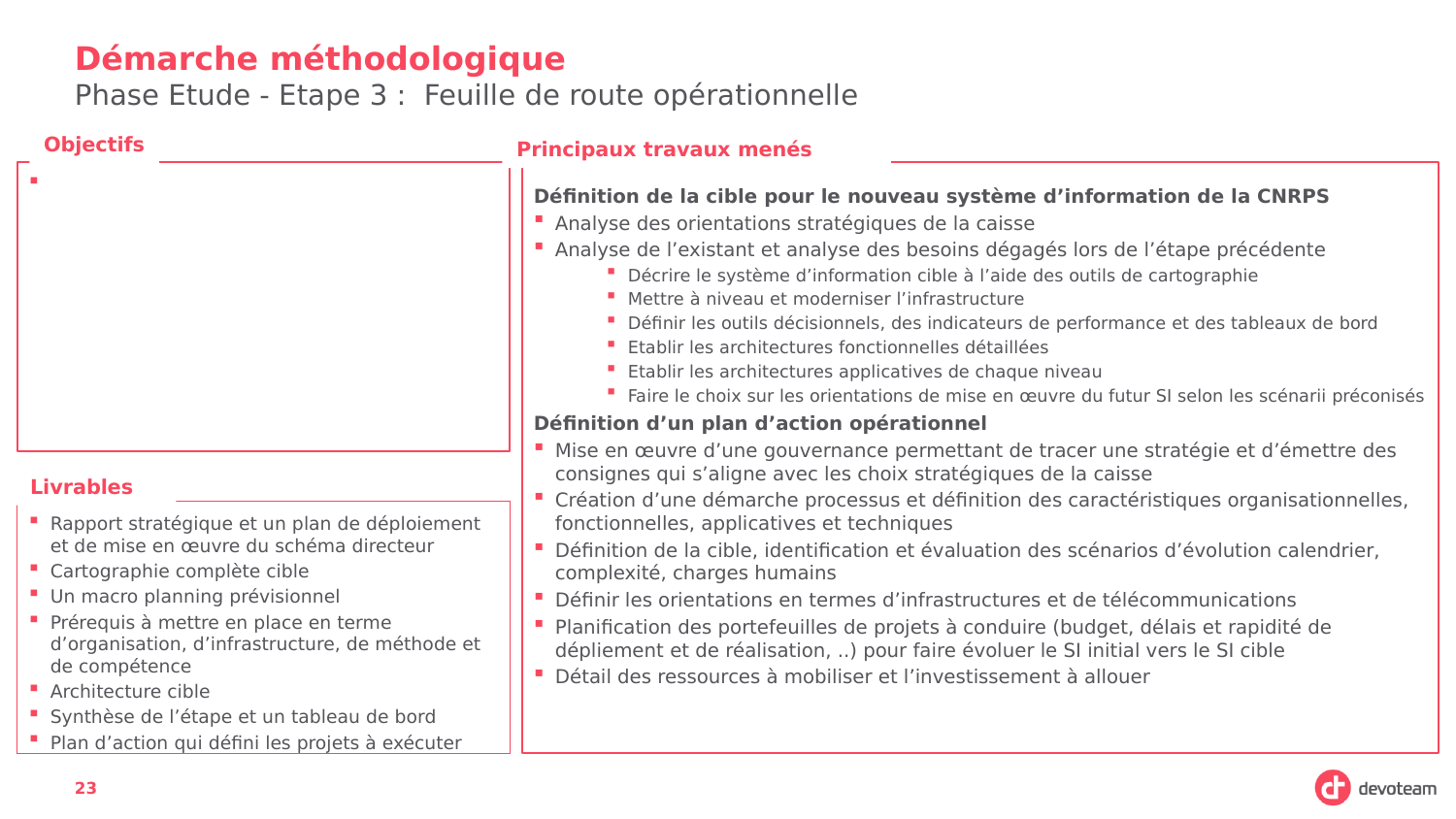

# Démarche méthodologique
Phase Etude - Etape 3 :  Feuille de route opérationnelle

Objectifs
Principaux travaux menés

Définition de la cible pour le nouveau système d’information de la CNRPS
Analyse des orientations stratégiques de la caisse
Analyse de l’existant et analyse des besoins dégagés lors de l’étape précédente
Décrire le système d’information cible à l’aide des outils de cartographie
Mettre à niveau et moderniser l’infrastructure
Définir les outils décisionnels, des indicateurs de performance et des tableaux de bord
Etablir les architectures fonctionnelles détaillées
Etablir les architectures applicatives de chaque niveau
Faire le choix sur les orientations de mise en œuvre du futur SI selon les scénarii préconisés
Définition d’un plan d’action opérationnel
Mise en œuvre d’une gouvernance permettant de tracer une stratégie et d’émettre des consignes qui s’aligne avec les choix stratégiques de la caisse
Création d’une démarche processus et définition des caractéristiques organisationnelles, fonctionnelles, applicatives et techniques
Définition de la cible, identification et évaluation des scénarios d’évolution calendrier, complexité, charges humains
Définir les orientations en termes d’infrastructures et de télécommunications
Planification des portefeuilles de projets à conduire (budget, délais et rapidité de dépliement et de réalisation, ..) pour faire évoluer le SI initial vers le SI cible
Détail des ressources à mobiliser et l’investissement à allouer

Livrables
Rapport stratégique et un plan de déploiement et de mise en œuvre du schéma directeur
Cartographie complète cible
Un macro planning prévisionnel
Prérequis à mettre en place en terme d’organisation, d’infrastructure, de méthode et de compétence
Architecture cible
Synthèse de l’étape et un tableau de bord
Plan d’action qui défini les projets à exécuter
23